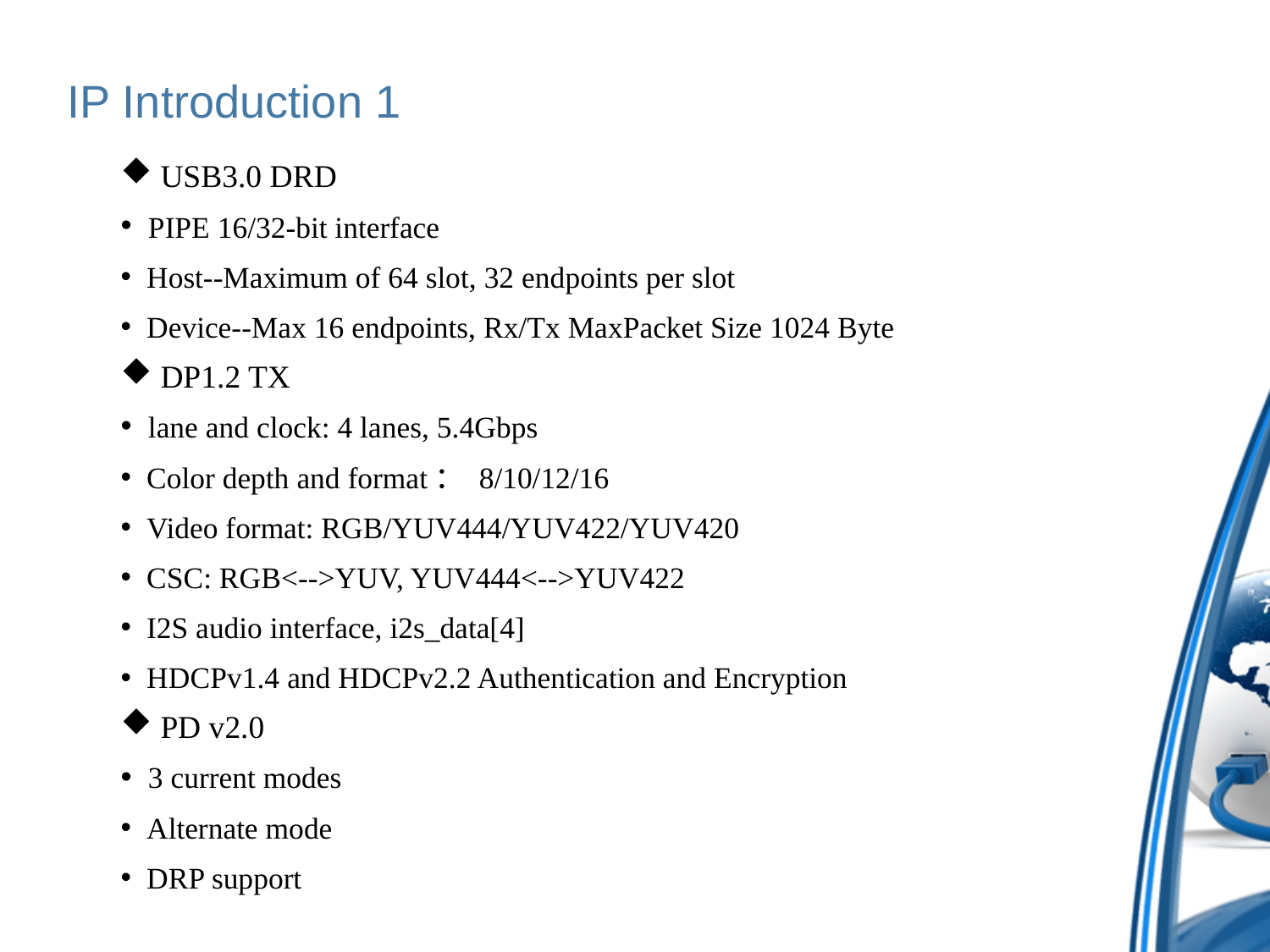

# IP Introduction 1

 USB3.0 DRD
  PIPE 16/32-bit interface
  Host--Maximum of 64 slot, 32 endpoints per slot
  Device--Max 16 endpoints, Rx/Tx MaxPacket Size 1024 Byte
 DP1.2 TX
  lane and clock: 4 lanes, 5.4Gbps
  Color depth and format： 8/10/12/16
  Video format: RGB/YUV444/YUV422/YUV420
  CSC: RGB<-->YUV, YUV444<-->YUV422
  I2S audio interface, i2s_data[4]
  HDCPv1.4 and HDCPv2.2 Authentication and Encryption
 PD v2.0
  3 current modes
  Alternate mode
  DRP support